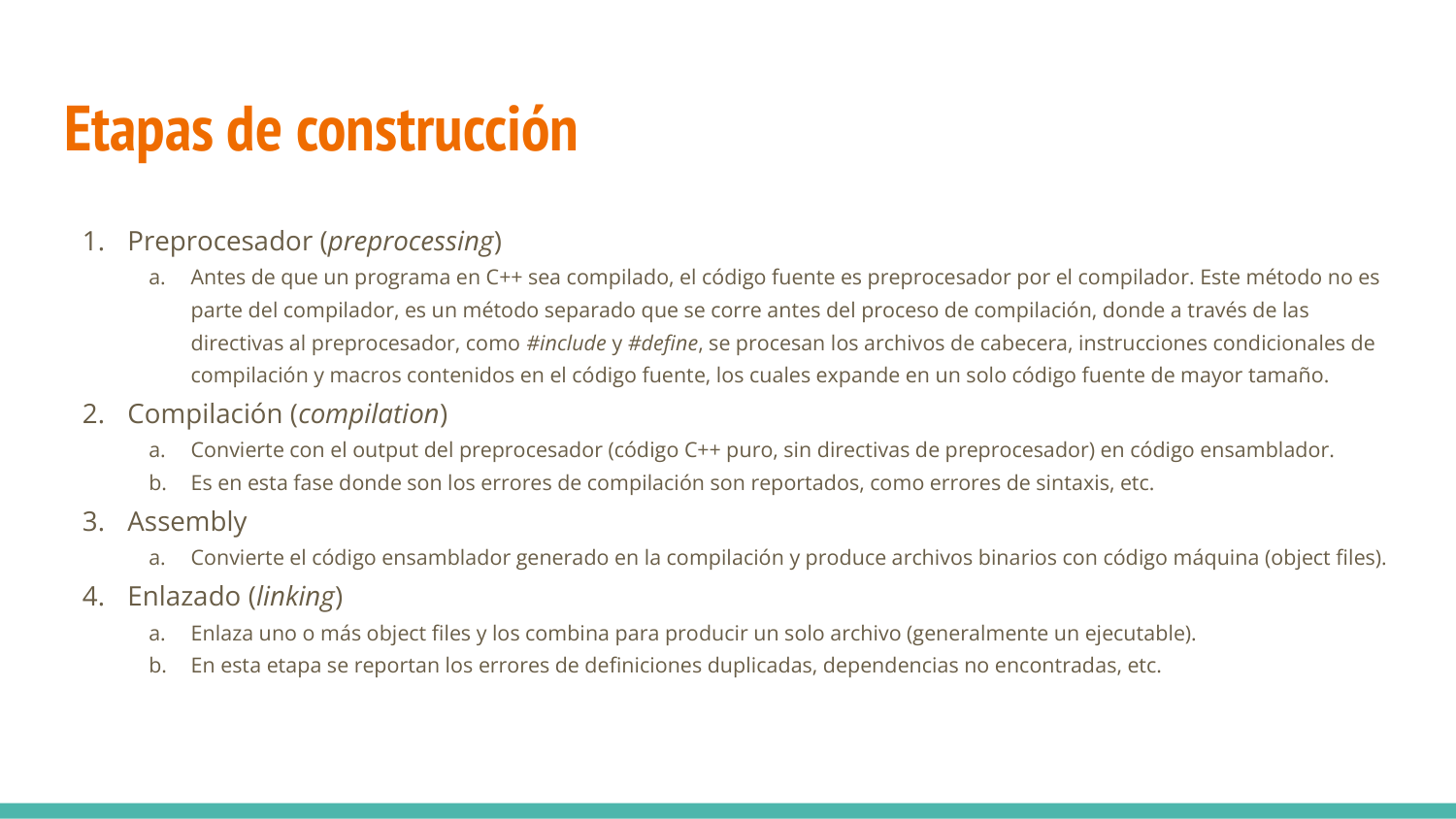

# Etapas de construcción
Preprocesador (preprocessing)
Antes de que un programa en C++ sea compilado, el código fuente es preprocesador por el compilador. Este método no es parte del compilador, es un método separado que se corre antes del proceso de compilación, donde a través de las directivas al preprocesador, como #include y #define, se procesan los archivos de cabecera, instrucciones condicionales de compilación y macros contenidos en el código fuente, los cuales expande en un solo código fuente de mayor tamaño.
Compilación (compilation)
Convierte con el output del preprocesador (código C++ puro, sin directivas de preprocesador) en código ensamblador.
Es en esta fase donde son los errores de compilación son reportados, como errores de sintaxis, etc.
Assembly
Convierte el código ensamblador generado en la compilación y produce archivos binarios con código máquina (object files).
Enlazado (linking)
Enlaza uno o más object files y los combina para producir un solo archivo (generalmente un ejecutable).
En esta etapa se reportan los errores de definiciones duplicadas, dependencias no encontradas, etc.